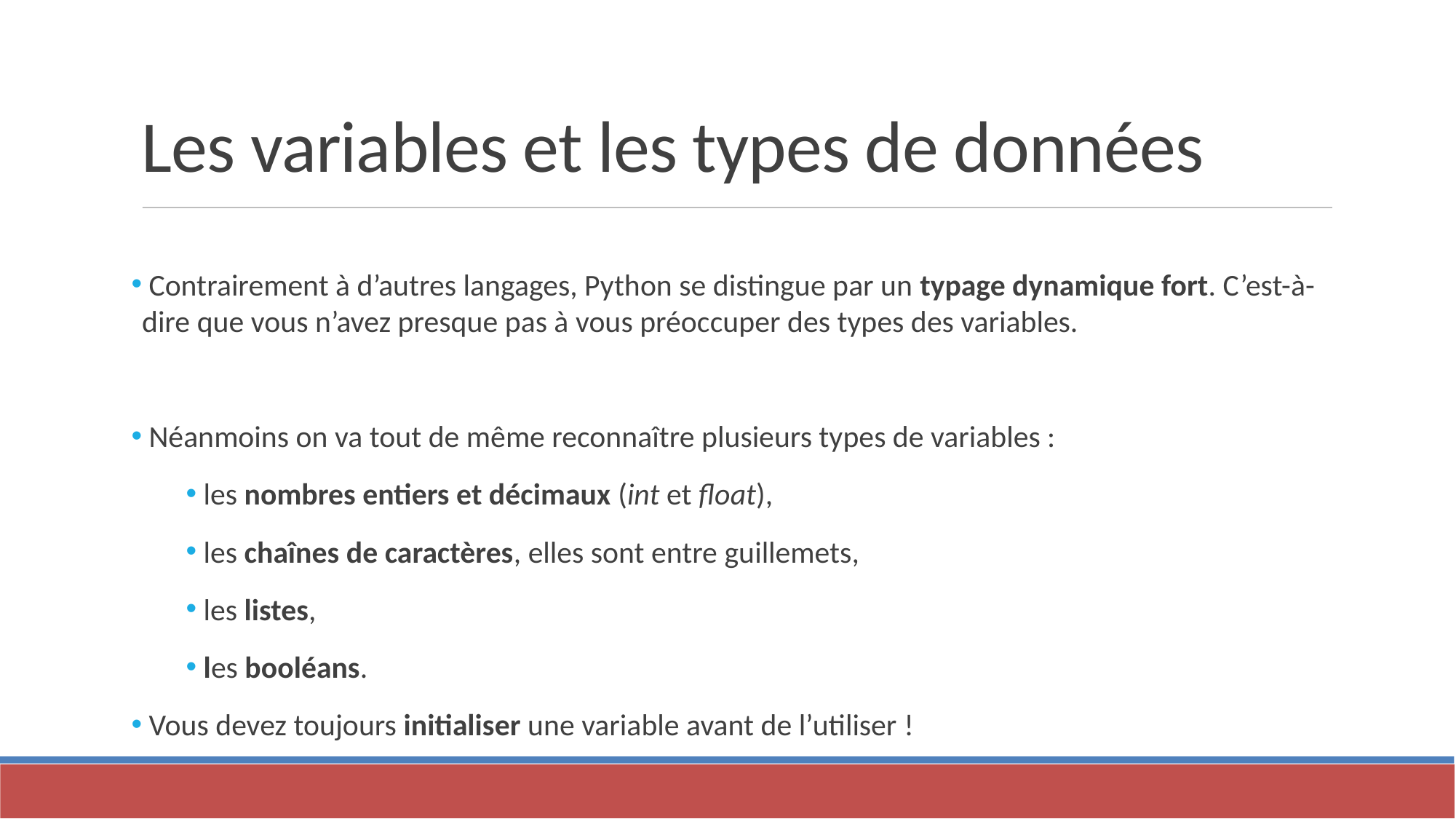

Les variables et les types de données

 Contrairement à d’autres langages, Python se distingue par un typage dynamique fort. C’est-à-dire que vous n’avez presque pas à vous préoccuper des types des variables.

 Néanmoins on va tout de même reconnaître plusieurs types de variables :
 les nombres entiers et décimaux (int et float),
 les chaînes de caractères, elles sont entre guillemets,
 les listes,
 les booléans.
 Vous devez toujours initialiser une variable avant de l’utiliser !